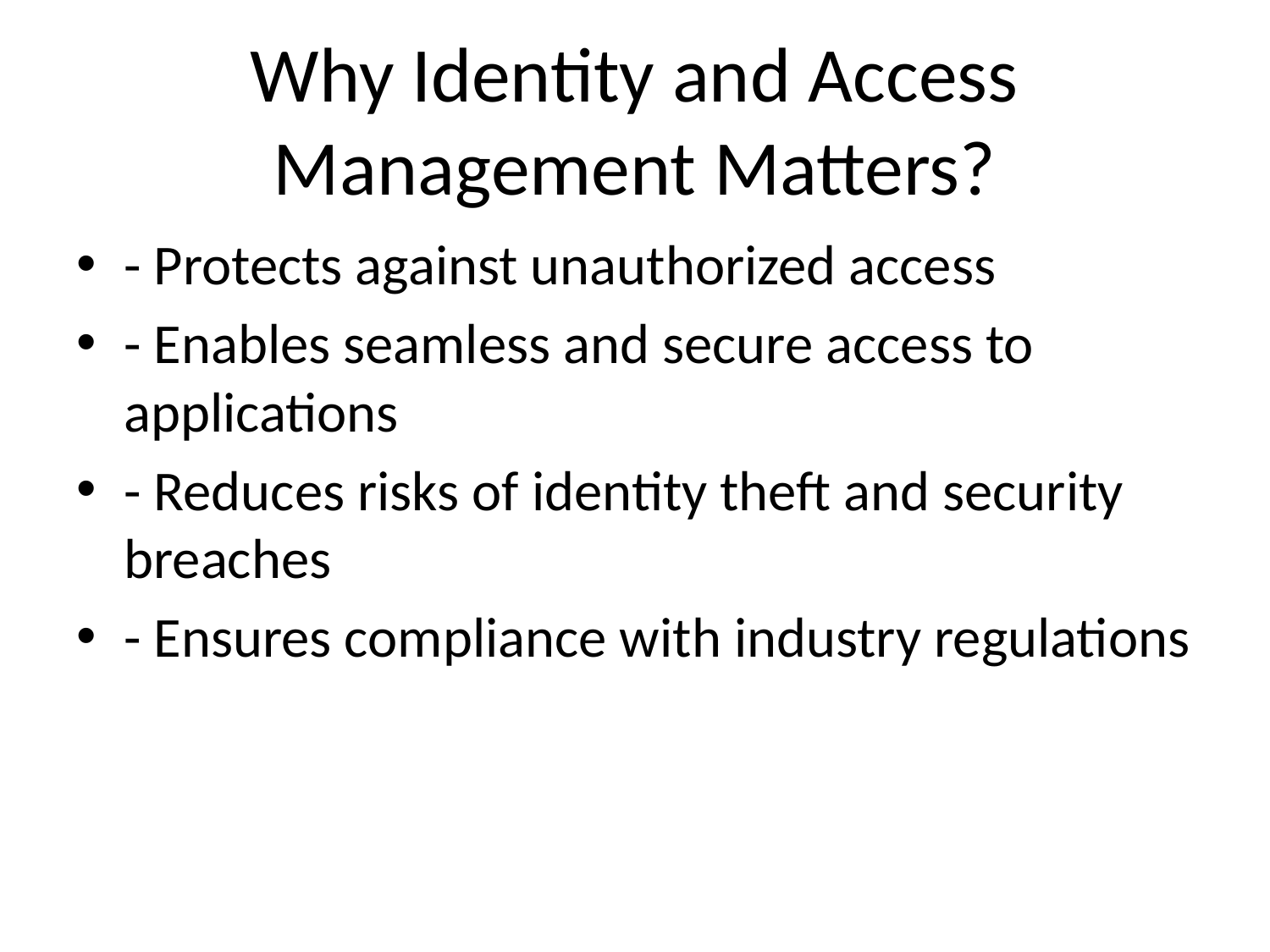

# Why Identity and Access Management Matters?
- Protects against unauthorized access
- Enables seamless and secure access to applications
- Reduces risks of identity theft and security breaches
- Ensures compliance with industry regulations